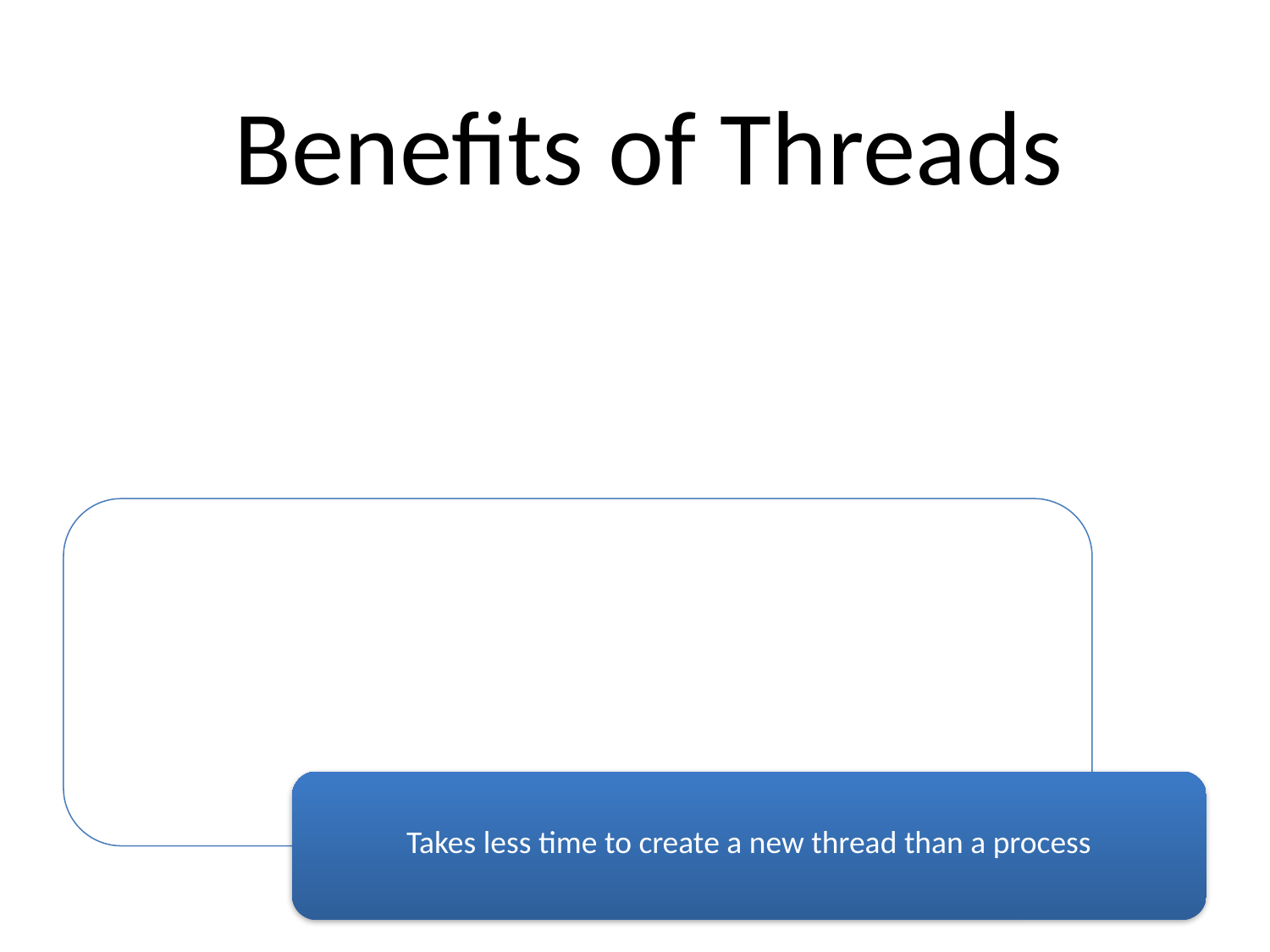

# Benefits of Threads
Takes less time to create a new thread than a process